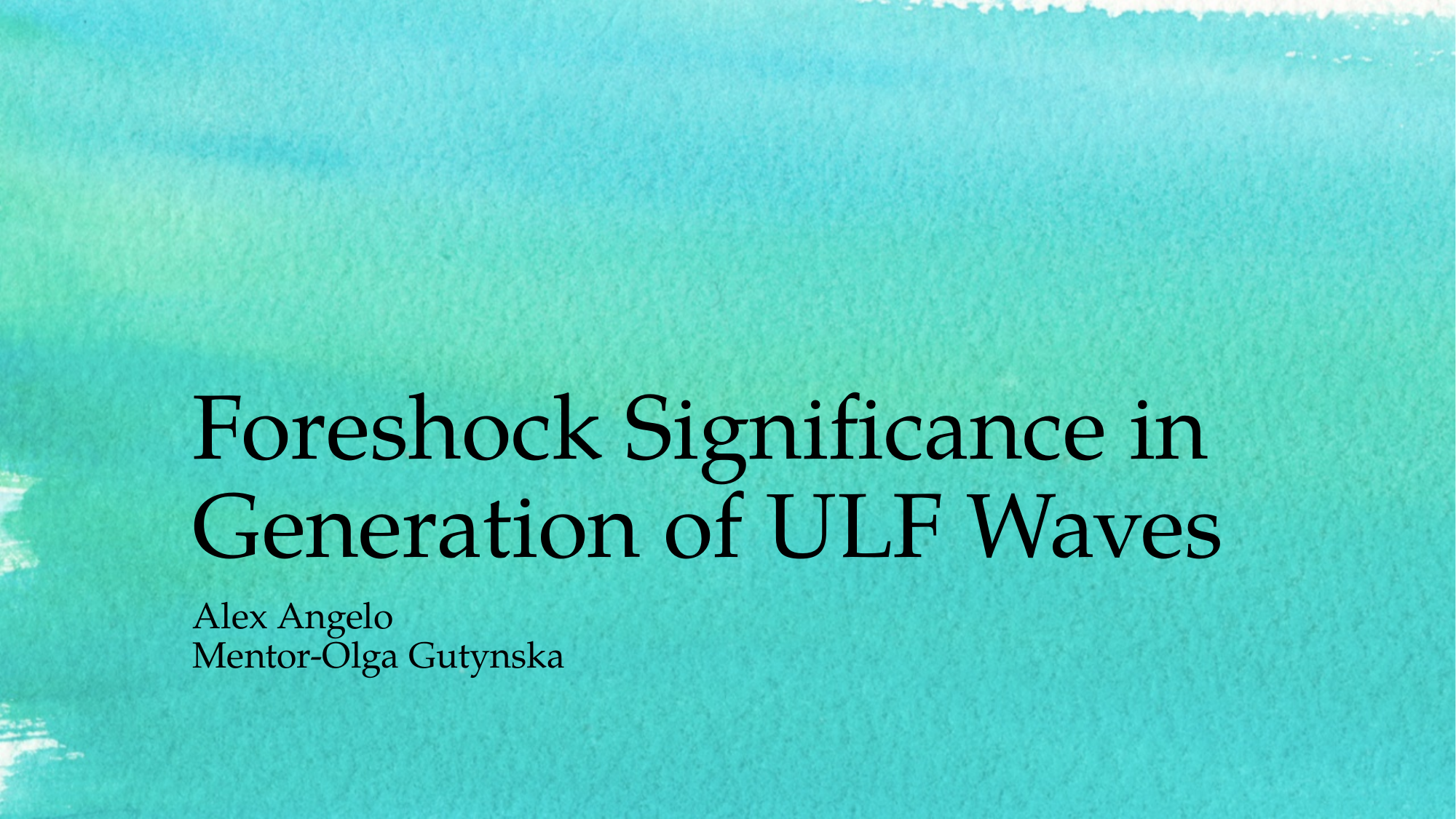

# Foreshock Significance in Generation of ULF Waves
Alex Angelo
Mentor-Olga Gutynska